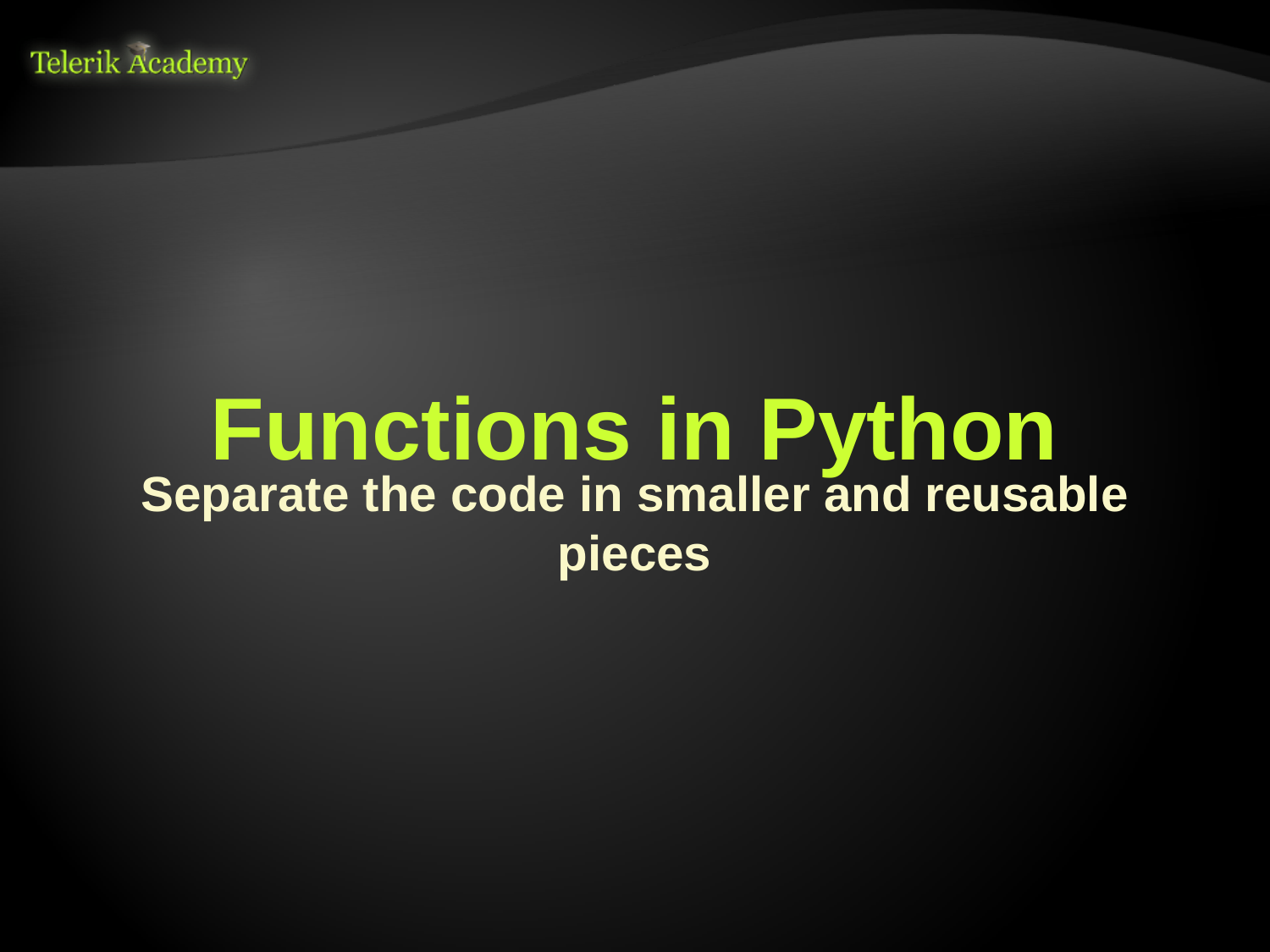

# Functions in Python
Separate the code in smaller and reusable pieces